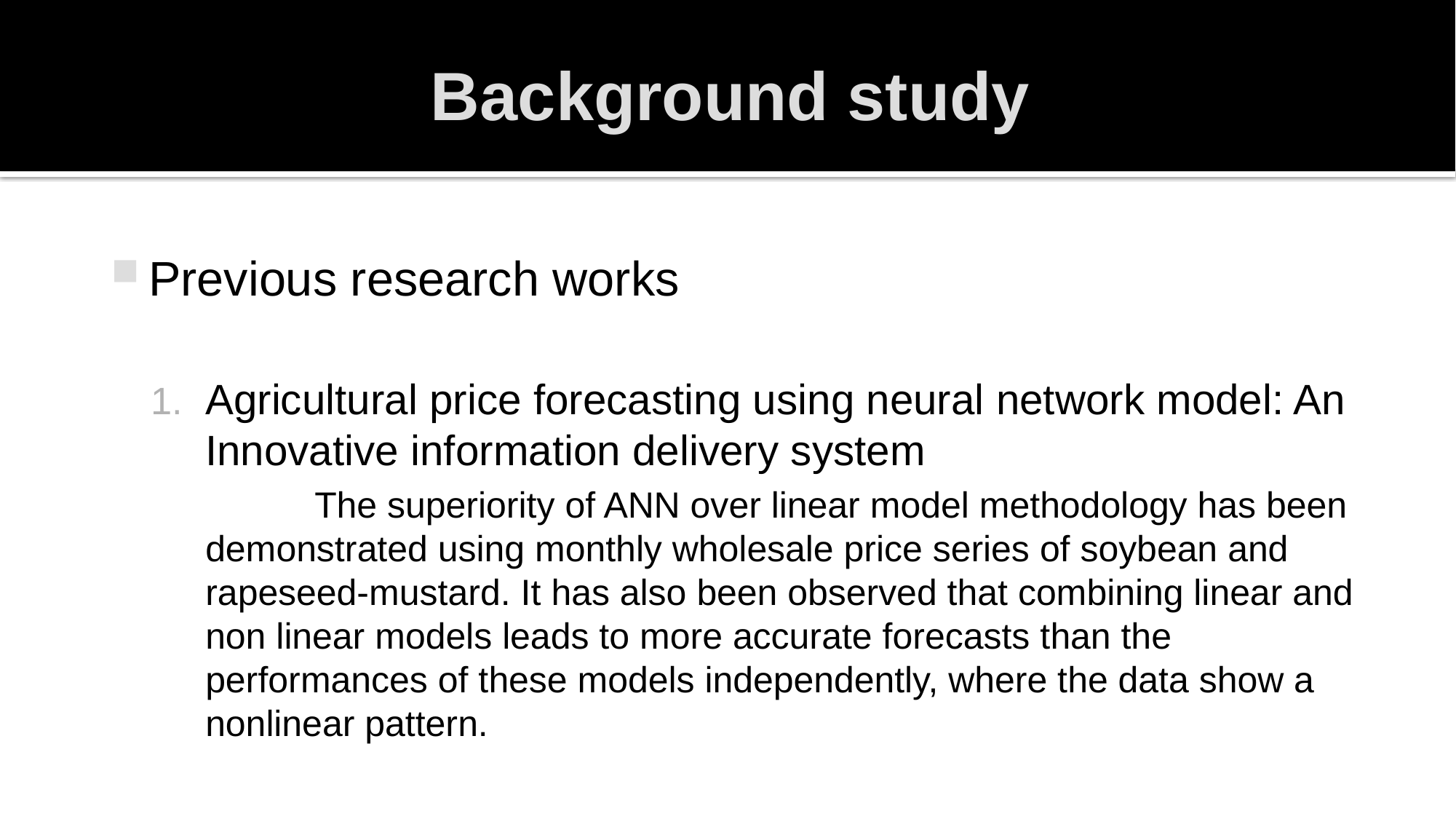

# Background study
Previous research works

Agricultural price forecasting using neural network model: An Innovative information delivery system
	The superiority of ANN over linear model methodology has been demonstrated using monthly wholesale price series of soybean and rapeseed-mustard. It has also been observed that combining linear and non linear models leads to more accurate forecasts than the performances of these models independently, where the data show a nonlinear pattern.